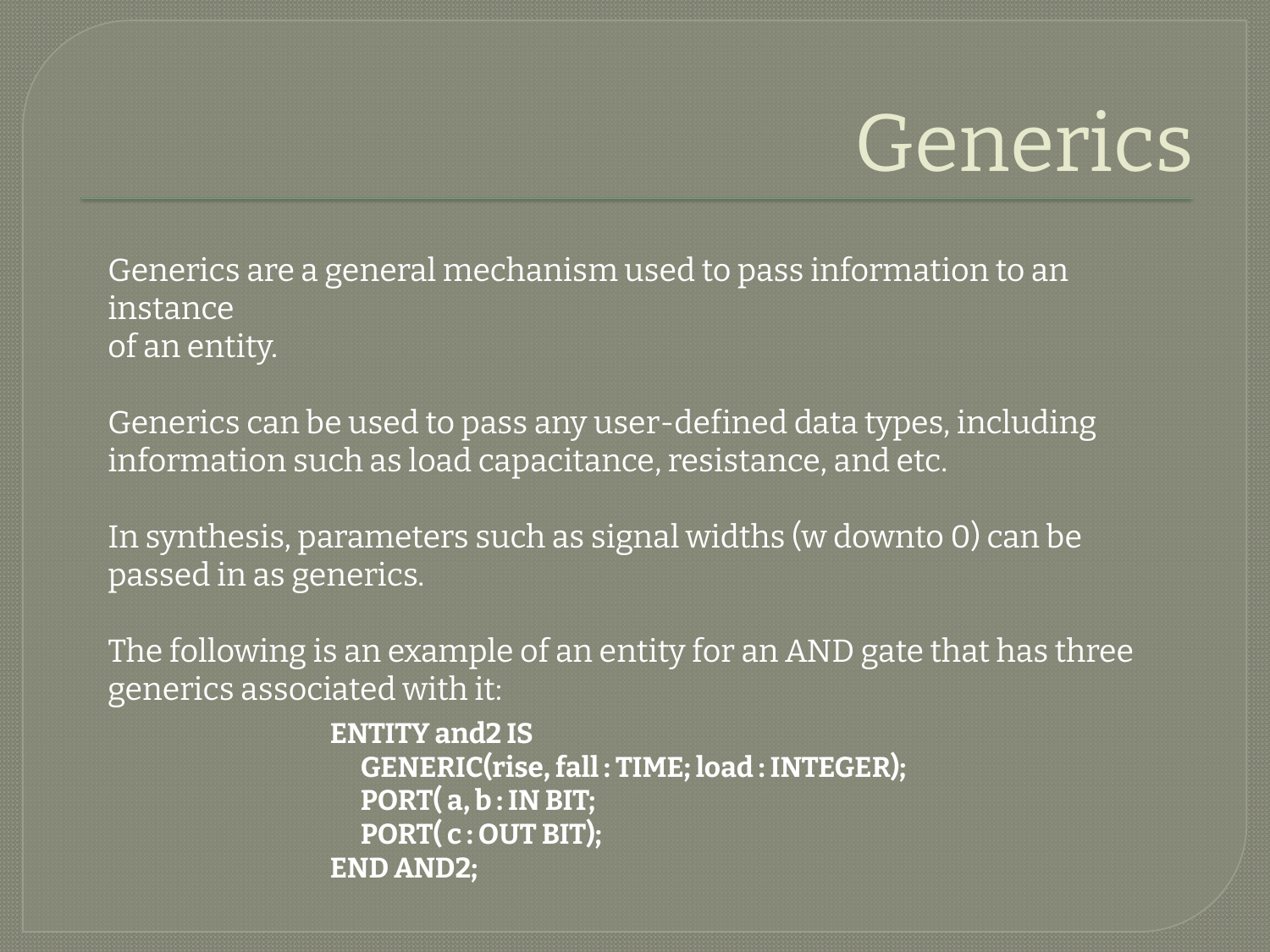

# Generics
Generics are a general mechanism used to pass information to an instance
of an entity.

Generics can be used to pass any user-defined data types, including
information such as load capacitance, resistance, and etc.

In synthesis, parameters such as signal widths (w downto 0) can be
passed in as generics.

The following is an example of an entity for an AND gate that has three
generics associated with it:
ENTITY and2 IS
      GENERIC(rise, fall : TIME; load : INTEGER);
      PORT( a, b : IN BIT;
      PORT( c : OUT BIT);
END AND2;